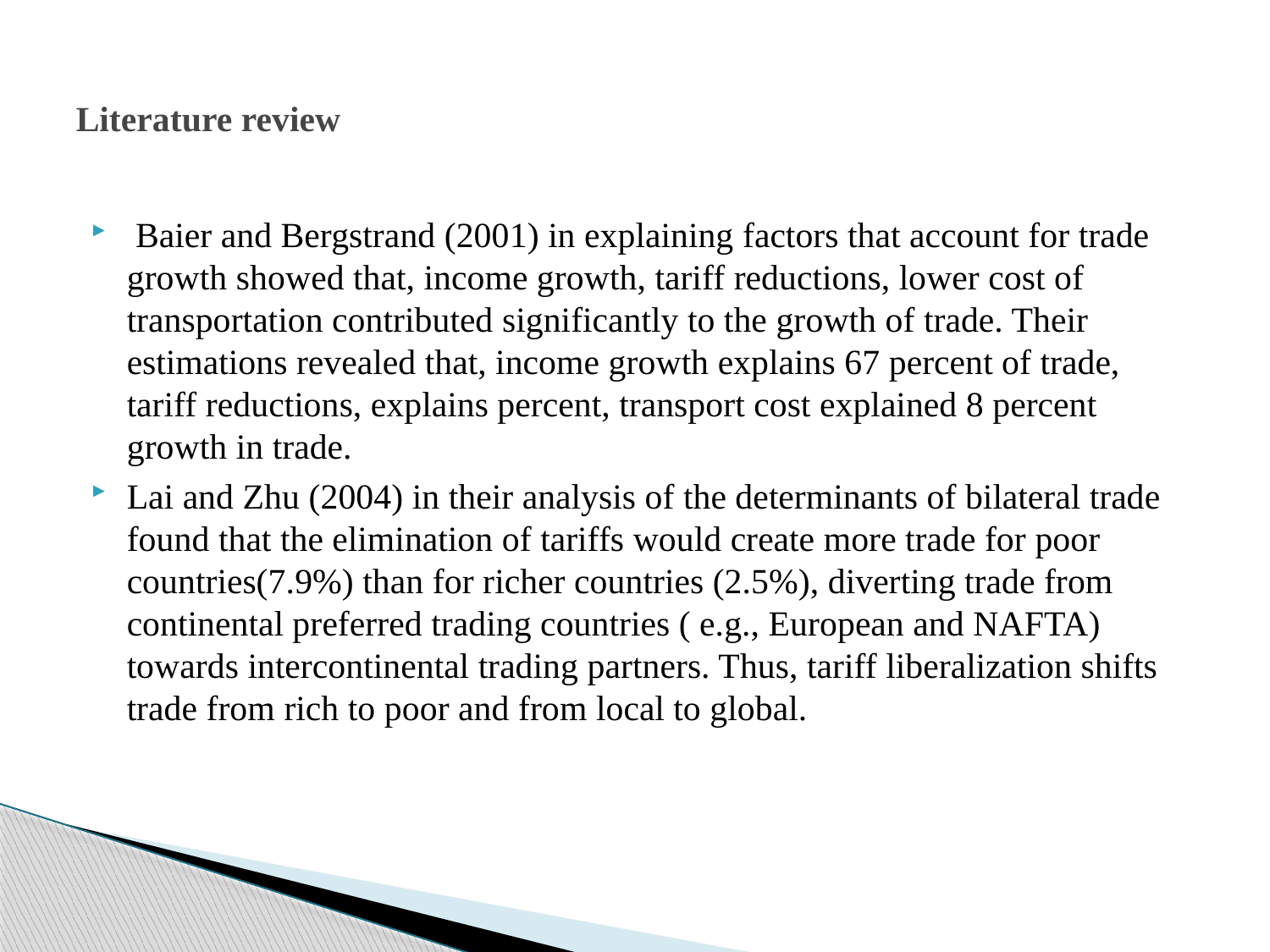

# Literature review
 Baier and Bergstrand (2001) in explaining factors that account for trade growth showed that, income growth, tariff reductions, lower cost of transportation contributed significantly to the growth of trade. Their estimations revealed that, income growth explains 67 percent of trade, tariff reductions, explains percent, transport cost explained 8 percent growth in trade.
Lai and Zhu (2004) in their analysis of the determinants of bilateral trade found that the elimination of tariffs would create more trade for poor countries(7.9%) than for richer countries (2.5%), diverting trade from continental preferred trading countries ( e.g., European and NAFTA) towards intercontinental trading partners. Thus, tariff liberalization shifts trade from rich to poor and from local to global.